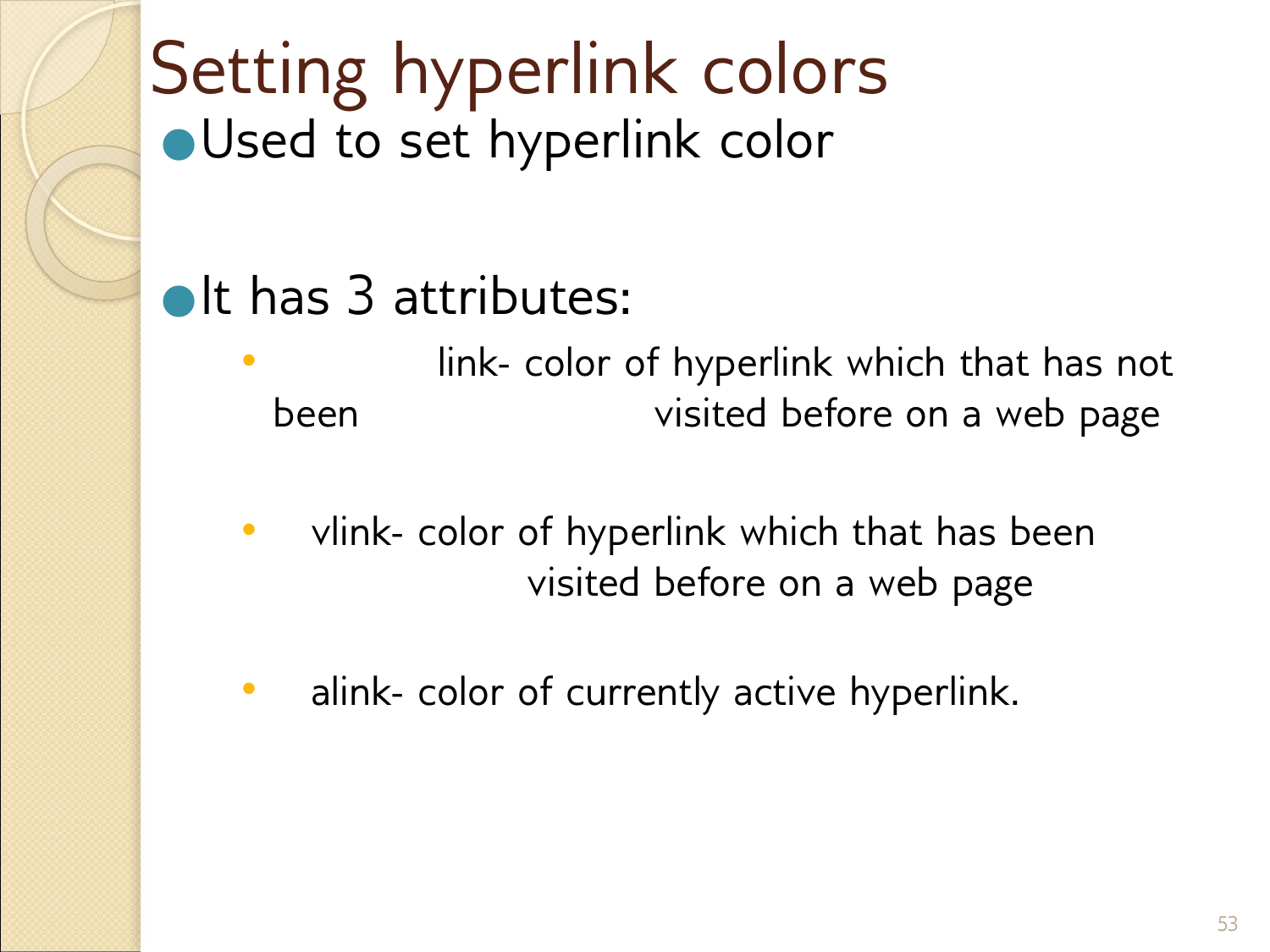

# Setting hyperlink colors
Used to set hyperlink color

It has 3 attributes:
	   link- color of hyperlink which that has not been 			visited before on a web page

   vlink- color of hyperlink which that has been 		   	visited before on a web page

   alink- color of currently active hyperlink.

53